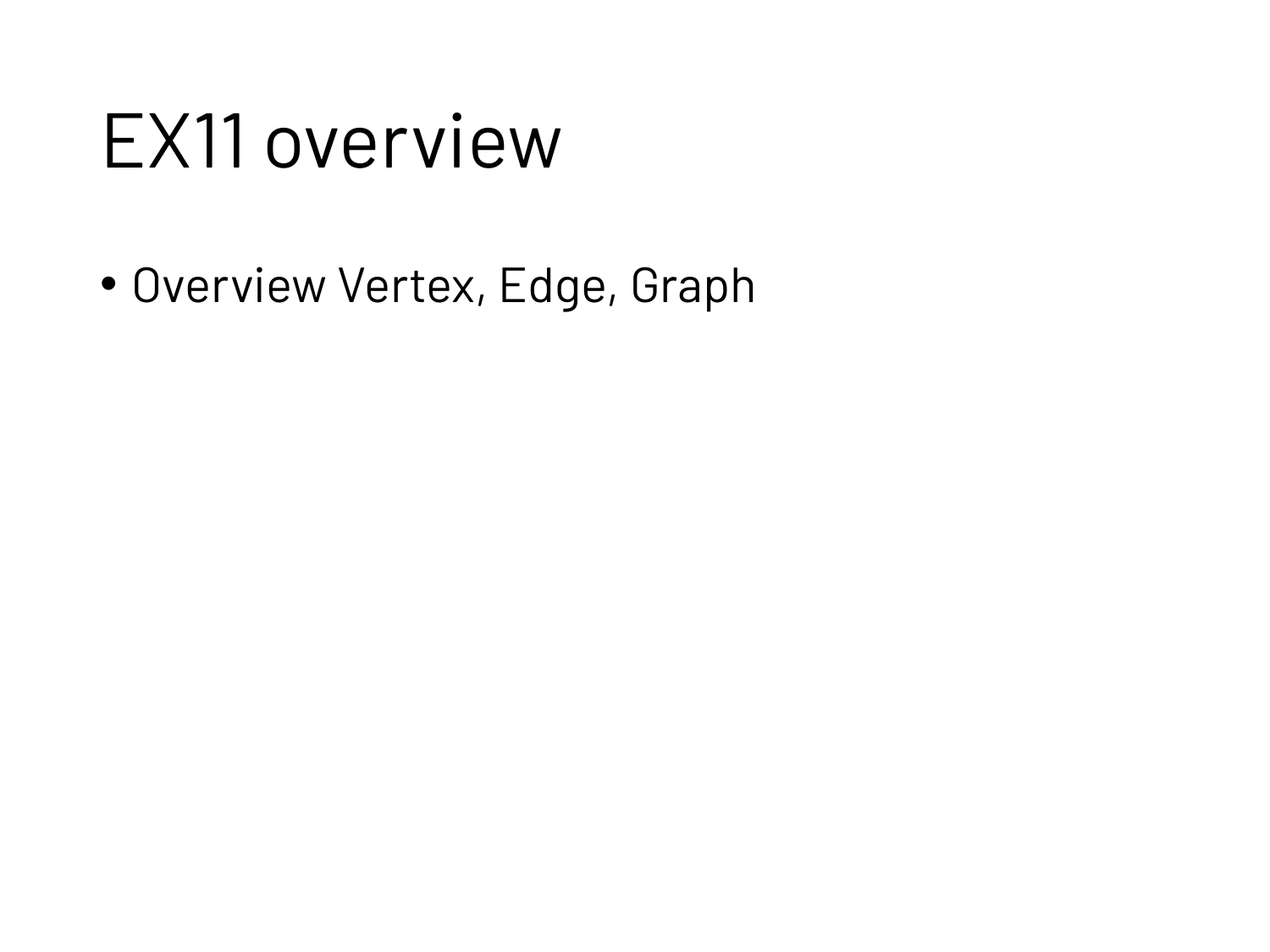

# EX11 overview
Overview Vertex, Edge, Graph